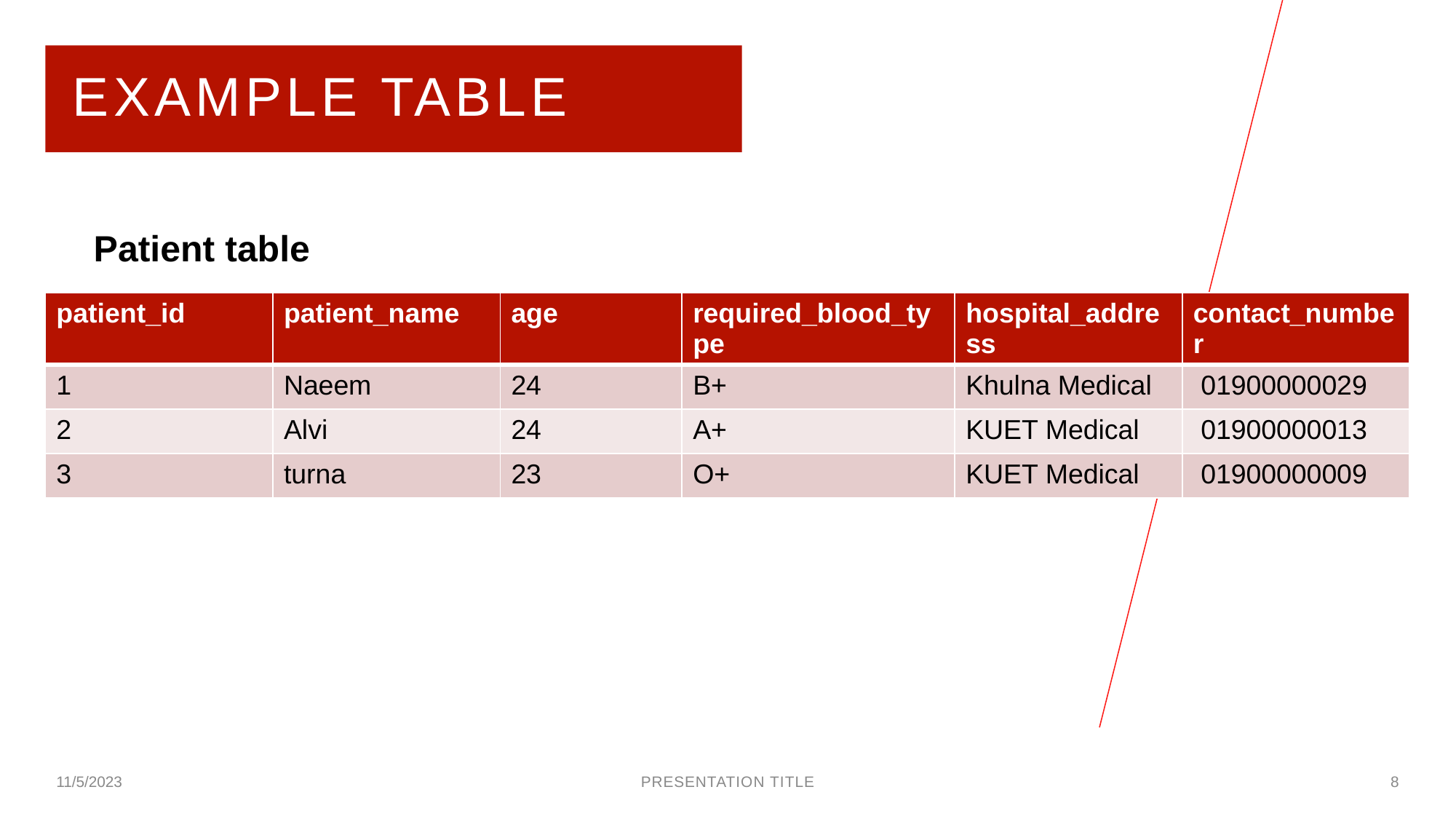

# Example table

Patient table

| patient\_id | patient\_name | age | required\_blood\_type | hospital\_address | contact\_number |
| --- | --- | --- | --- | --- | --- |
| 1 | Naeem | 24 | B+ | Khulna Medical | 01900000029 |
| 2 | Alvi | 24 | A+ | KUET Medical | 01900000013 |
| 3 | turna | 23 | O+ | KUET Medical | 01900000009 |
11/5/2023
PRESENTATION TITLE
8